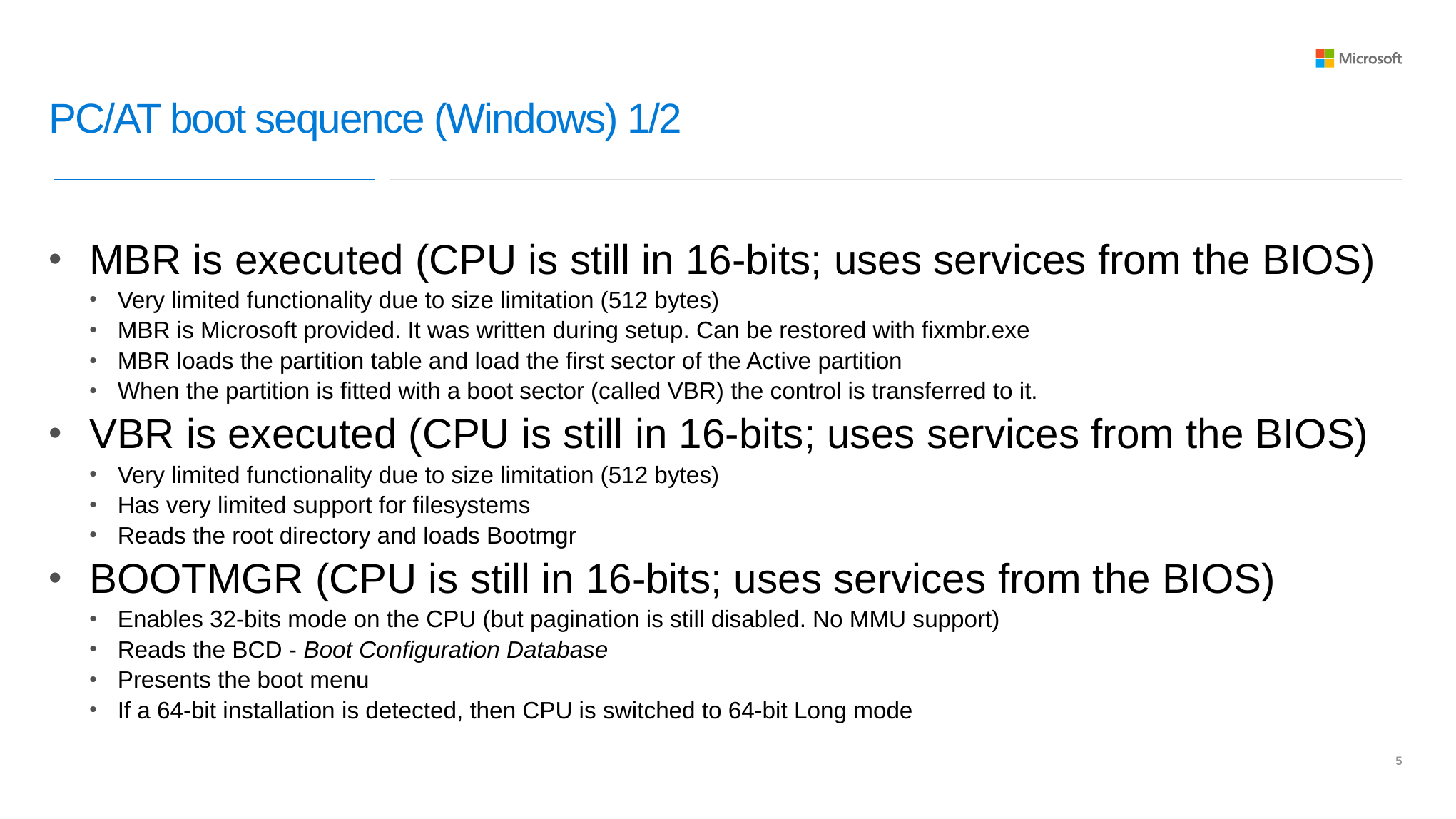

# PC/AT boot sequence (Windows) 1/2
MBR is executed (CPU is still in 16-bits; uses services from the BIOS)
Very limited functionality due to size limitation (512 bytes)
MBR is Microsoft provided. It was written during setup. Can be restored with fixmbr.exe
MBR loads the partition table and load the first sector of the Active partition
When the partition is fitted with a boot sector (called VBR) the control is transferred to it.
VBR is executed (CPU is still in 16-bits; uses services from the BIOS)
Very limited functionality due to size limitation (512 bytes)
Has very limited support for filesystems
Reads the root directory and loads Bootmgr
BOOTMGR (CPU is still in 16-bits; uses services from the BIOS)
Enables 32-bits mode on the CPU (but pagination is still disabled. No MMU support)
Reads the BCD - Boot Configuration Database
Presents the boot menu
If a 64-bit installation is detected, then CPU is switched to 64-bit Long mode

5